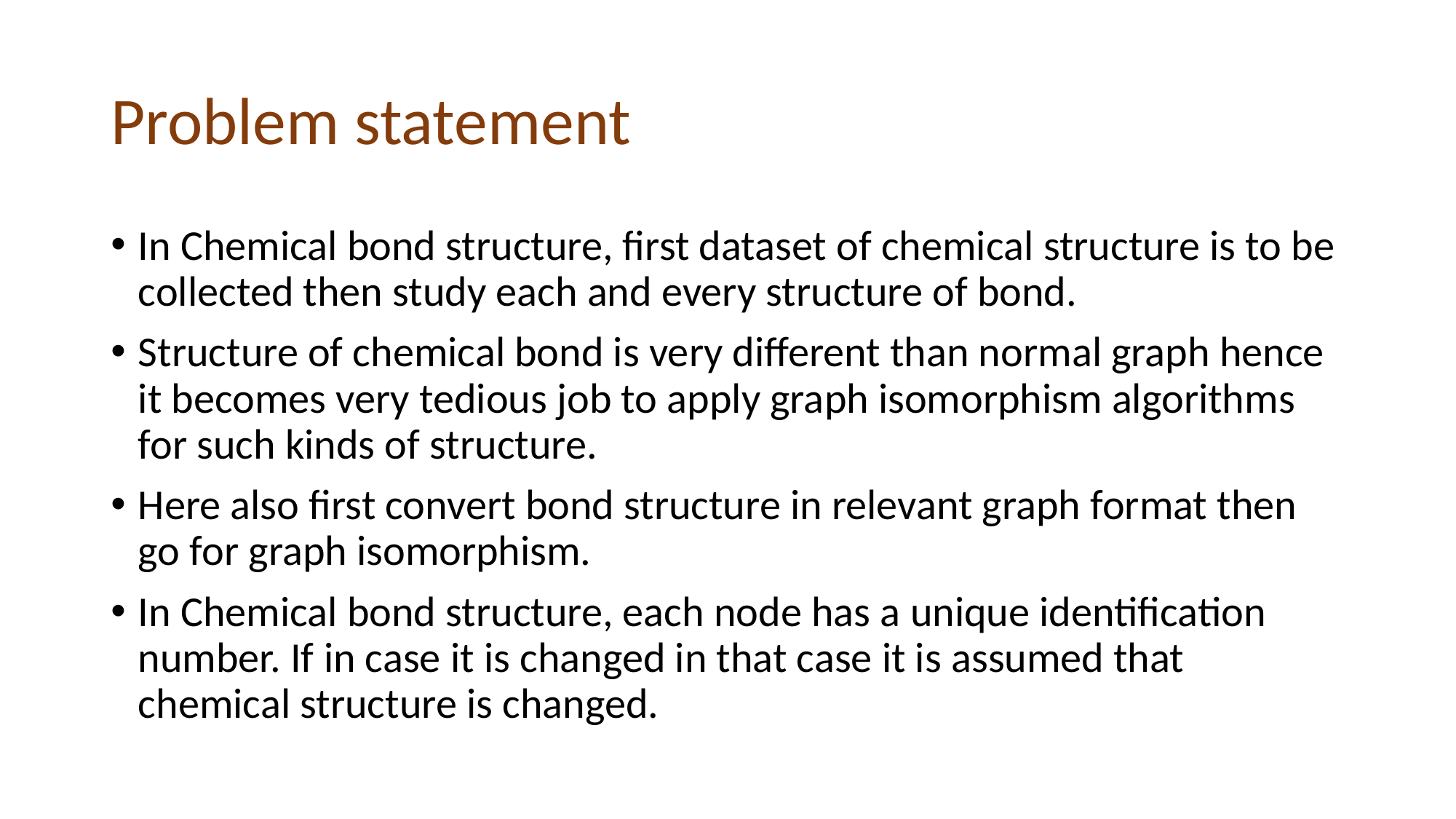

# Problem statement
In Chemical bond structure, first dataset of chemical structure is to be collected then study each and every structure of bond.
Structure of chemical bond is very different than normal graph hence it becomes very tedious job to apply graph isomorphism algorithms for such kinds of structure.
Here also first convert bond structure in relevant graph format then go for graph isomorphism.
In Chemical bond structure, each node has a unique identification number. If in case it is changed in that case it is assumed that chemical structure is changed.